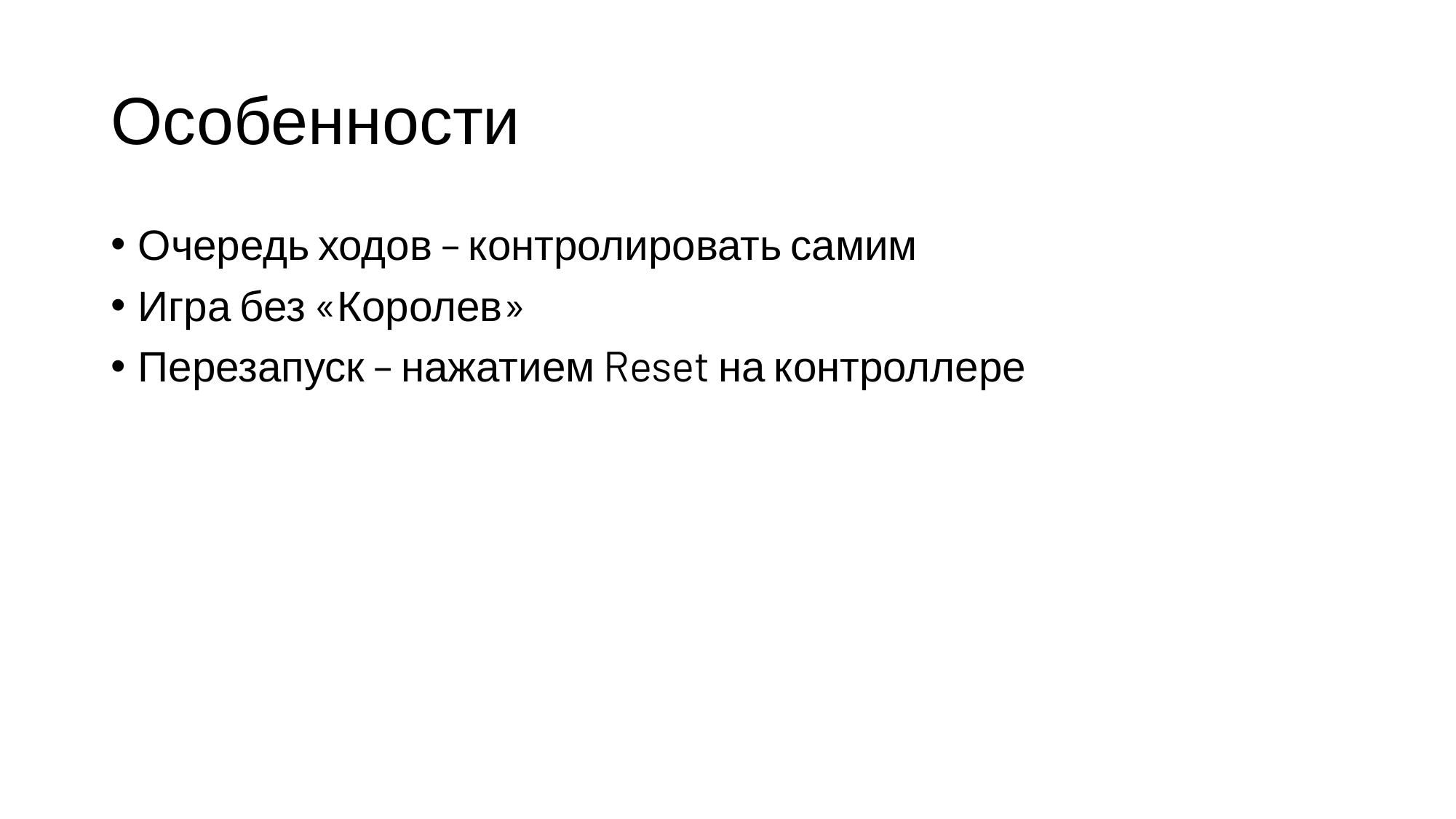

# Особенности
Очередь ходов – контролировать самим
Игра без «Королев»
Перезапуск – нажатием Reset на контроллере